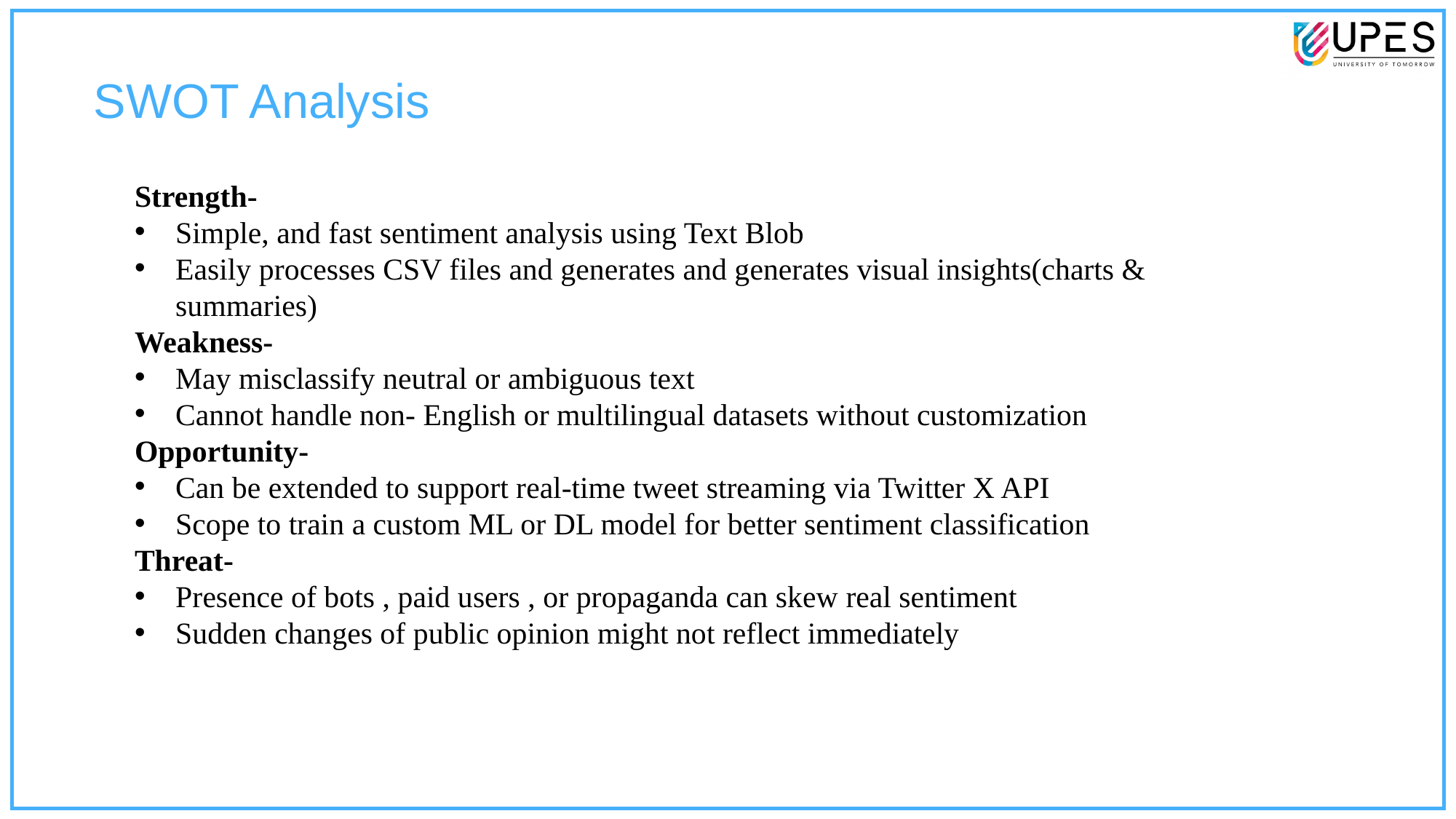

# SWOT Analysis
Strength-
Simple, and fast sentiment analysis using Text Blob
Easily processes CSV files and generates and generates visual insights(charts & summaries)
Weakness-
May misclassify neutral or ambiguous text
Cannot handle non- English or multilingual datasets without customization
Opportunity-
Can be extended to support real-time tweet streaming via Twitter X API
Scope to train a custom ML or DL model for better sentiment classification
Threat-
Presence of bots , paid users , or propaganda can skew real sentiment
Sudden changes of public opinion might not reflect immediately